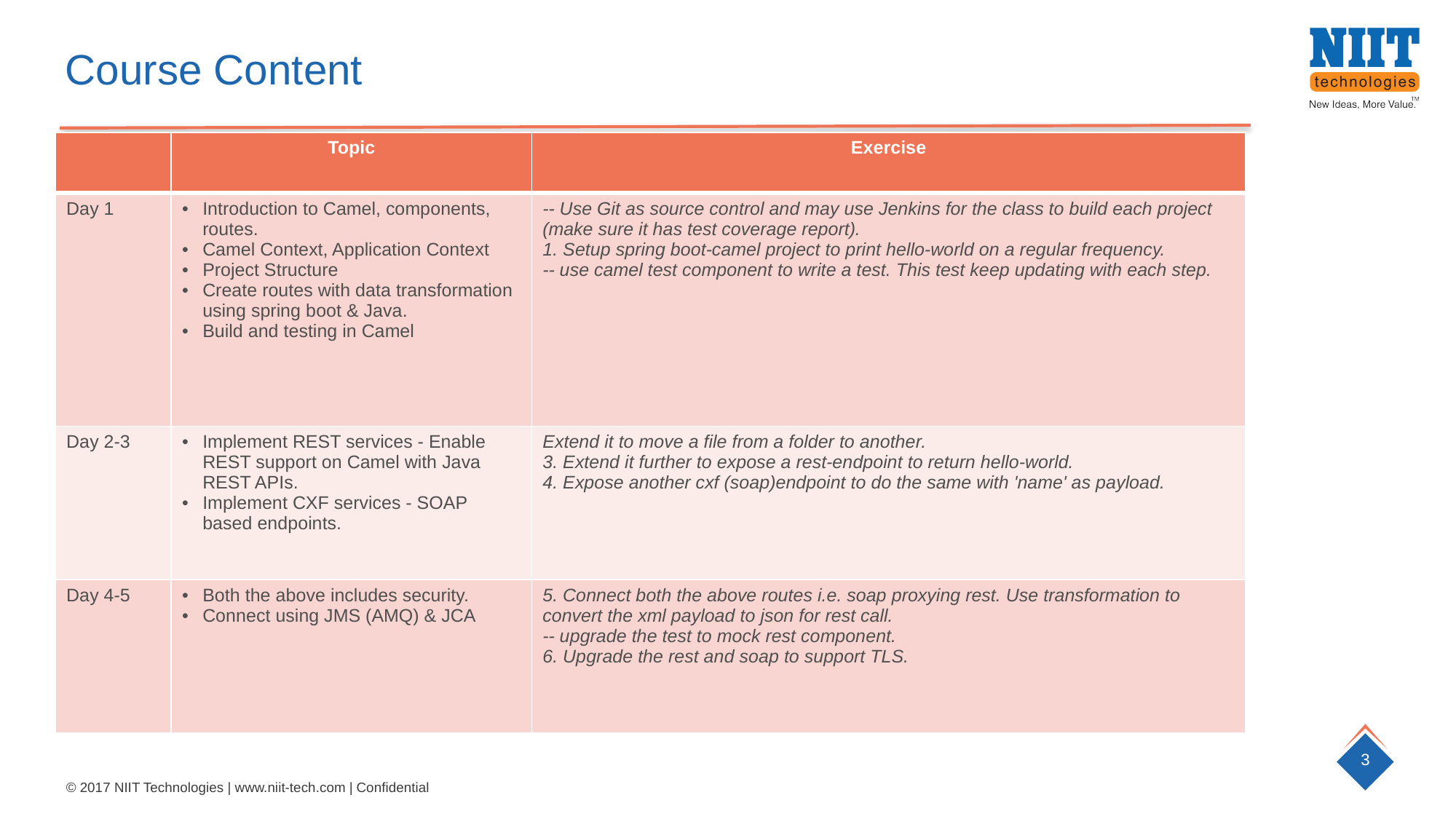

Course Content
|  | Topic | Exercise |
| --- | --- | --- |
| Day 1 | Introduction to Camel, components, routes. Camel Context, Application Context Project Structure Create routes with data transformation using spring boot & Java. Build and testing in Camel | -- Use Git as source control and may use Jenkins for the class to build each project (make sure it has test coverage report). 1. Setup spring boot-camel project to print hello-world on a regular frequency. -- use camel test component to write a test. This test keep updating with each step. |
| Day 2-3 | Implement REST services - Enable REST support on Camel with Java REST APIs. Implement CXF services - SOAP based endpoints. | Extend it to move a file from a folder to another. 3. Extend it further to expose a rest-endpoint to return hello-world. 4. Expose another cxf (soap)endpoint to do the same with 'name' as payload. |
| Day 4-5 | Both the above includes security. Connect using JMS (AMQ) & JCA | 5. Connect both the above routes i.e. soap proxying rest. Use transformation to convert the xml payload to json for rest call. -- upgrade the test to mock rest component. 6. Upgrade the rest and soap to support TLS. |